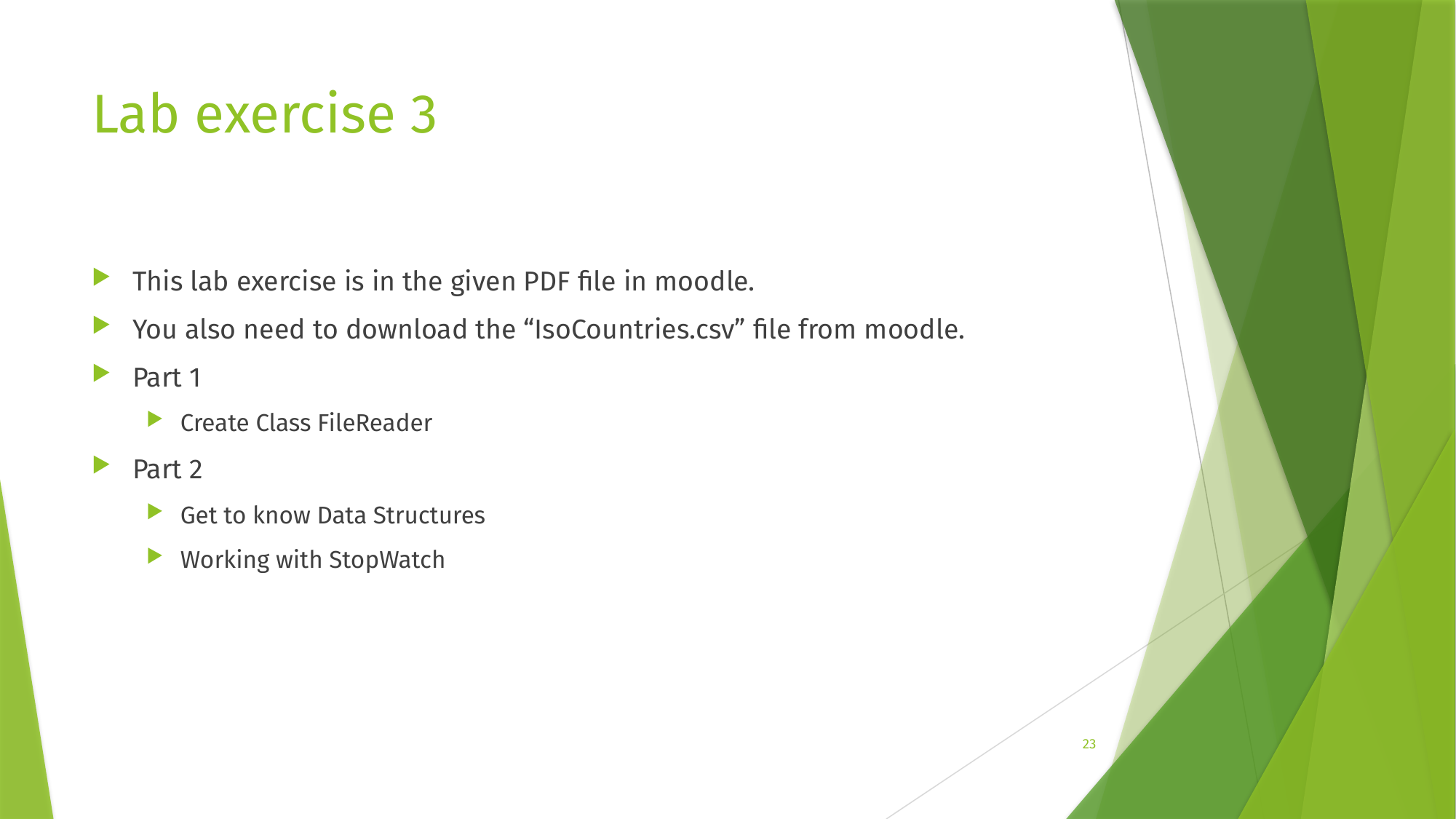

# Lab exercise 3
This lab exercise is in the given PDF file in moodle.
You also need to download the “IsoCountries.csv” file from moodle.
Part 1
Create Class FileReader
Part 2
Get to know Data Structures
Working with StopWatch
23